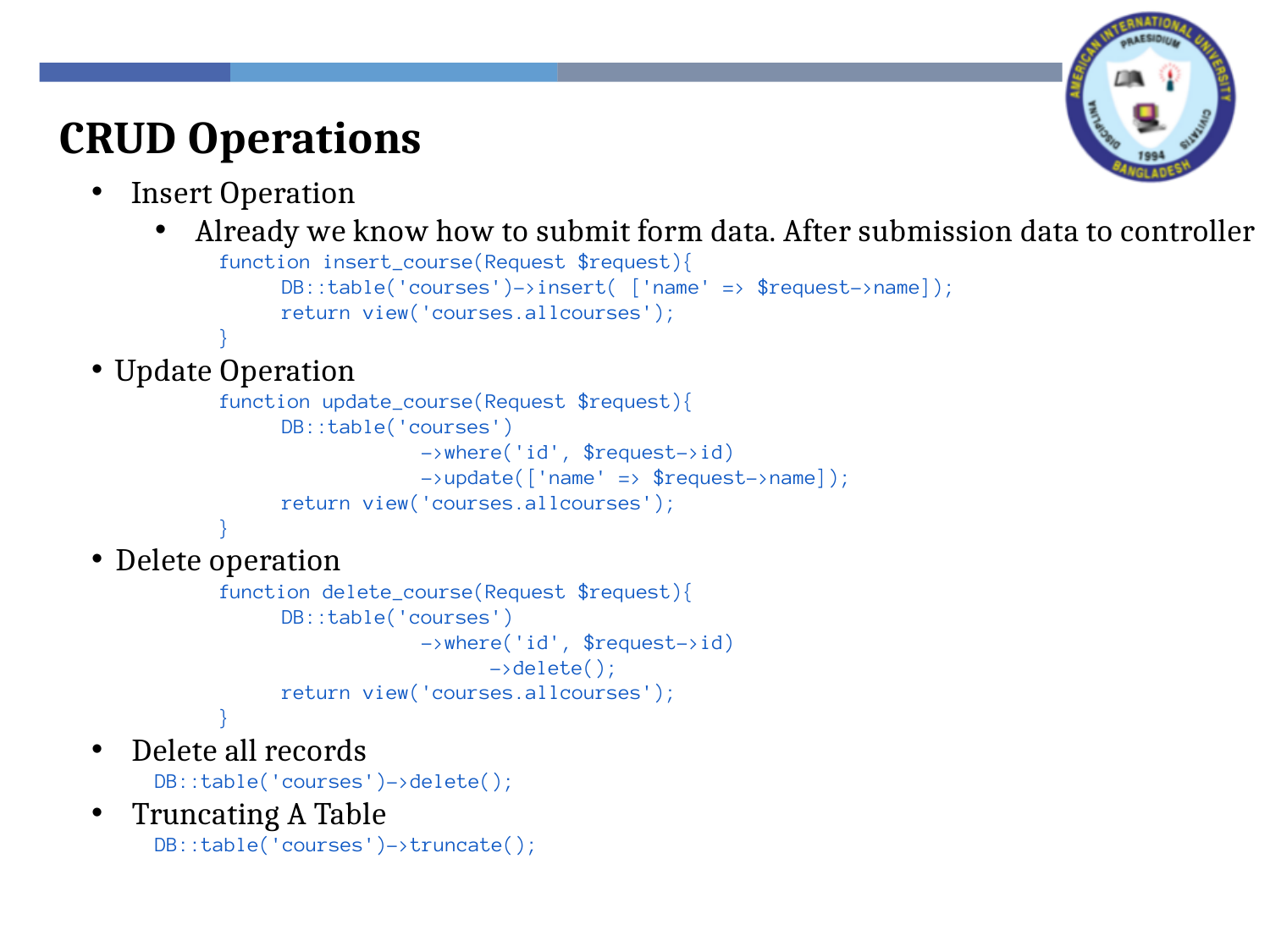

CRUD Operations

Insert Operation
Already we know how to submit form data. After submission data to controller
function insert_course(Request $request){
DB::table('courses')->insert( ['name' => $request->name]);
return view('courses.allcourses');
}
Update Operation
function update_course(Request $request){
DB::table('courses')
            ->where('id', $request->id)
            ->update(['name' => $request->name]);
return view('courses.allcourses');
}
Delete operation
function delete_course(Request $request){
DB::table('courses')
            ->where('id', $request->id)
	       ->delete();
return view('courses.allcourses');
}
Delete all records
DB::table('courses')->delete();
Truncating A Table
DB::table('courses')->truncate();